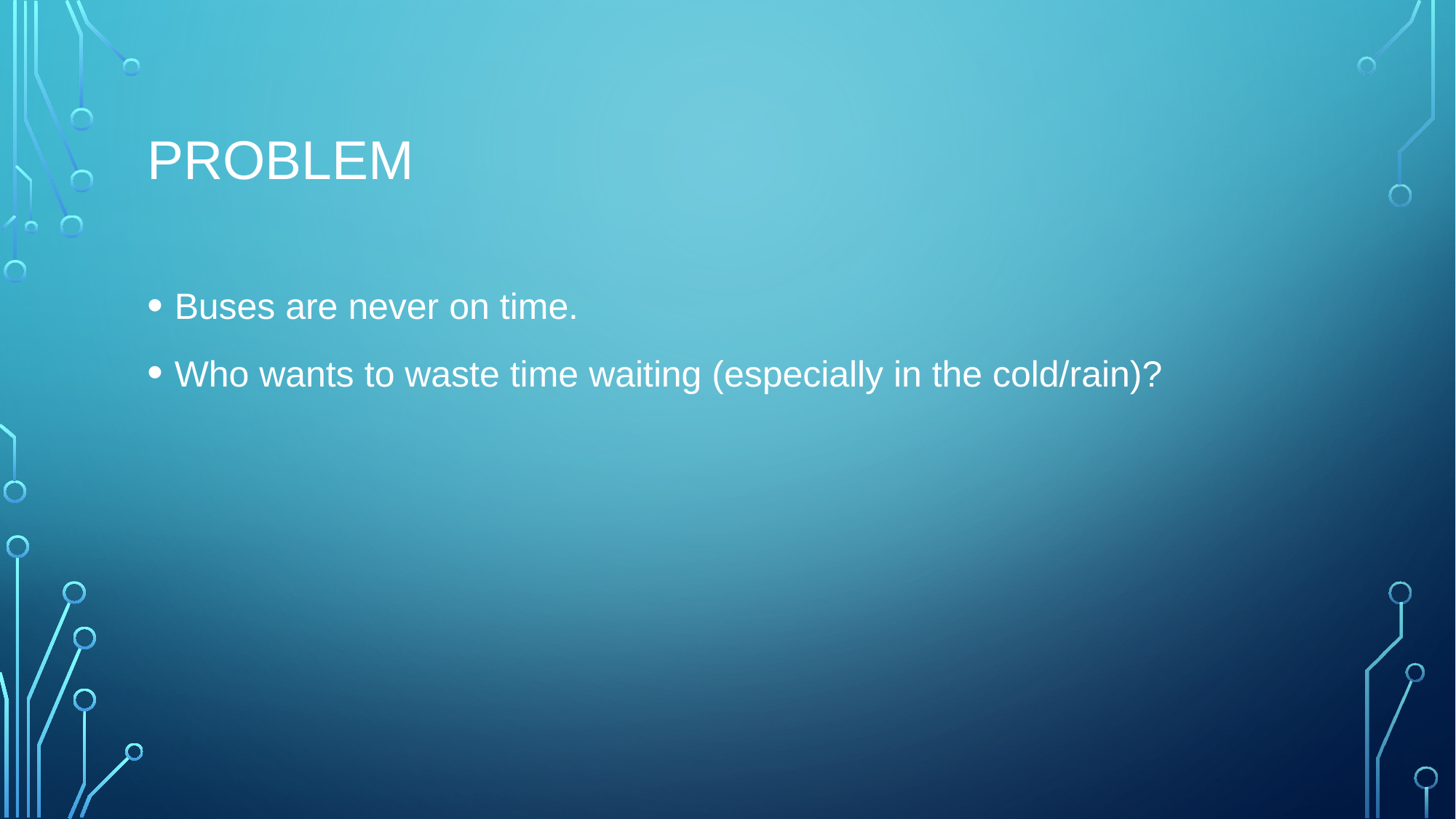

# Problem
Buses are never on time.
Who wants to waste time waiting (especially in the cold/rain)?